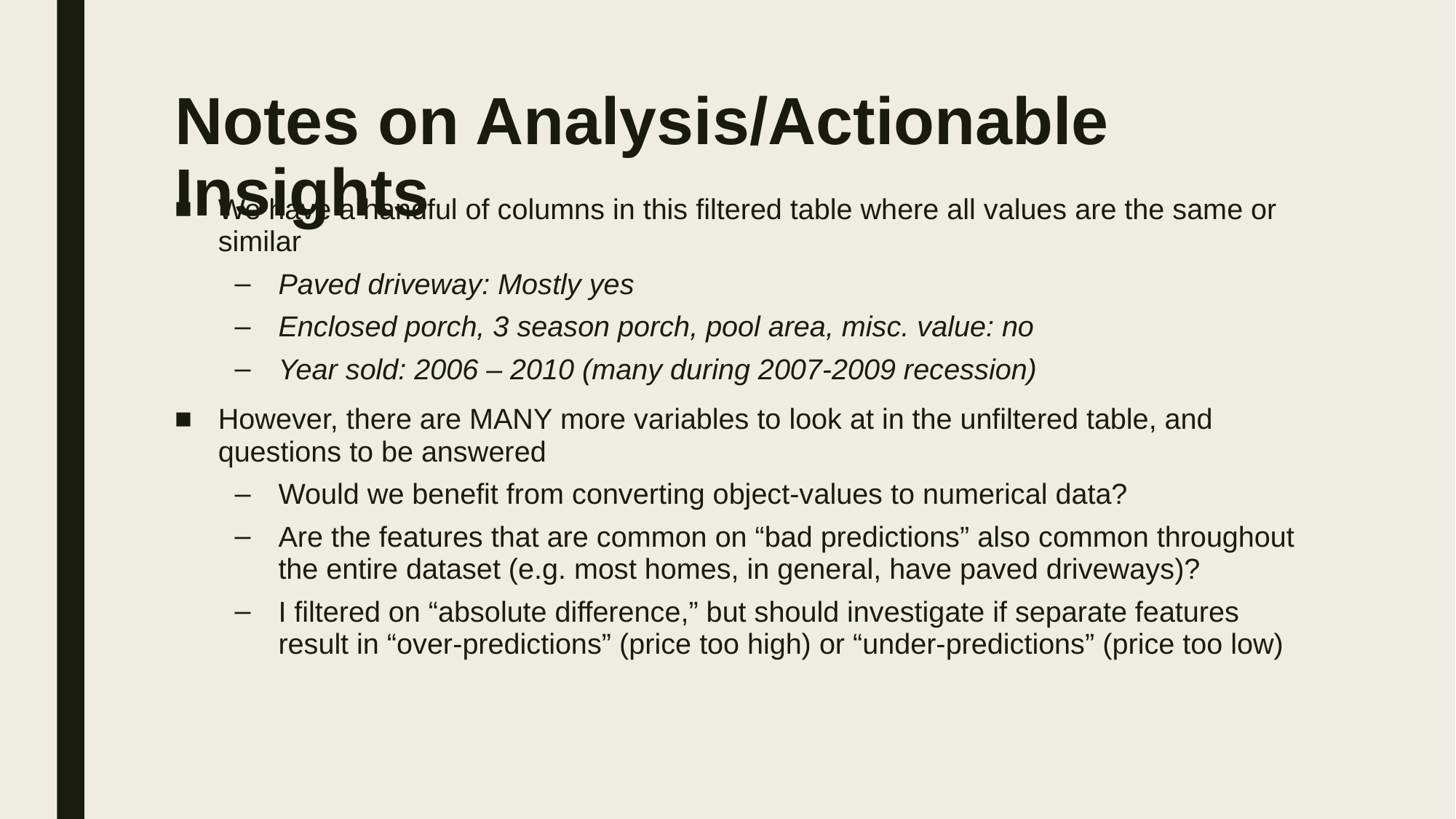

# Notes on Analysis/Actionable Insights
We have a handful of columns in this filtered table where all values are the same or similar
Paved driveway: Mostly yes
Enclosed porch, 3 season porch, pool area, misc. value: no
Year sold: 2006 – 2010 (many during 2007-2009 recession)
However, there are MANY more variables to look at in the unfiltered table, and questions to be answered
Would we benefit from converting object-values to numerical data?
Are the features that are common on “bad predictions” also common throughout the entire dataset (e.g. most homes, in general, have paved driveways)?
I filtered on “absolute difference,” but should investigate if separate features result in “over-predictions” (price too high) or “under-predictions” (price too low)